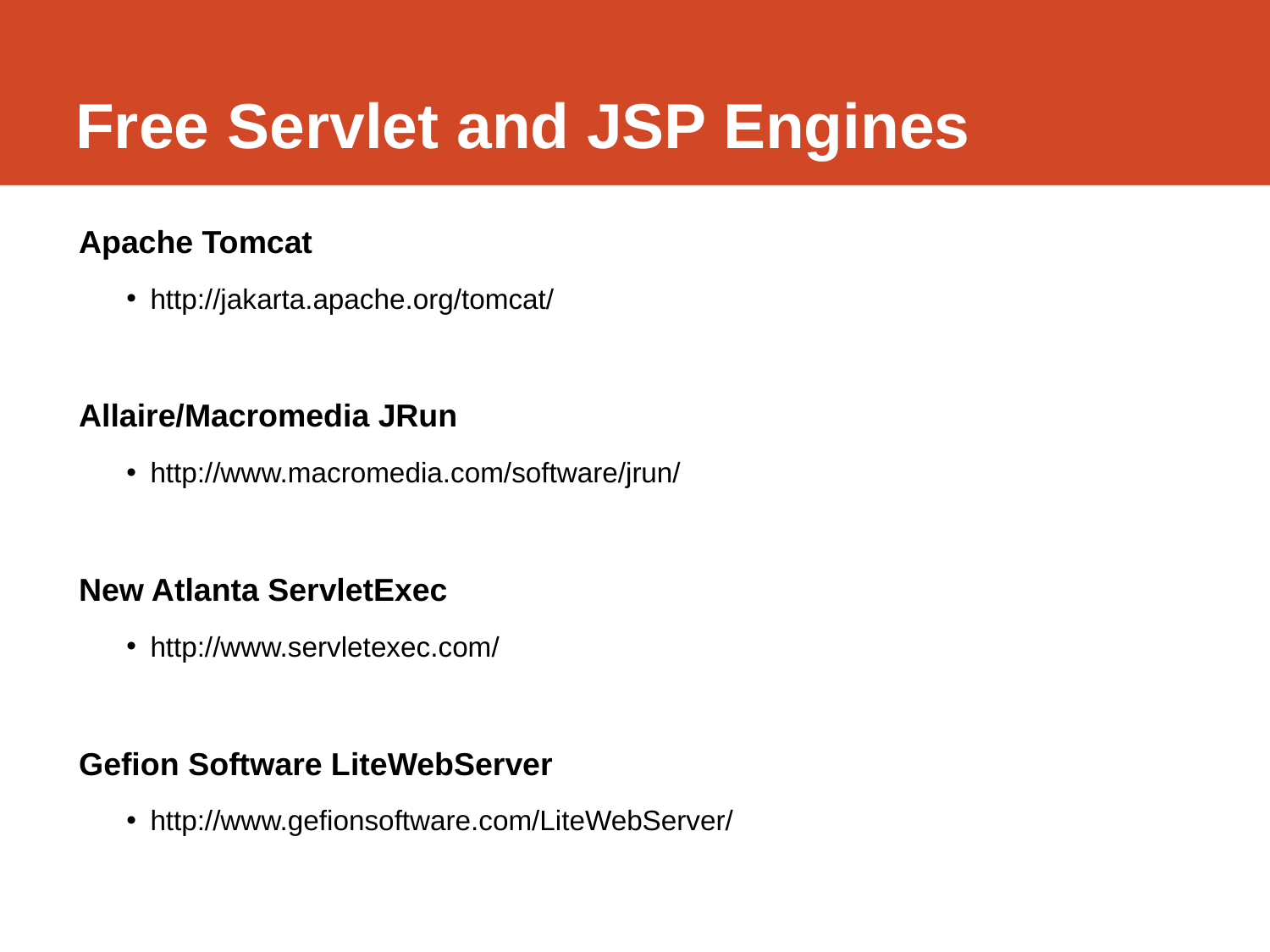

# Free Servlet and JSP Engines
Apache Tomcat
http://jakarta.apache.org/tomcat/

Allaire/Macromedia JRun
http://www.macromedia.com/software/jrun/

New Atlanta ServletExec
http://www.servletexec.com/

Gefion Software LiteWebServer
http://www.gefionsoftware.com/LiteWebServer/